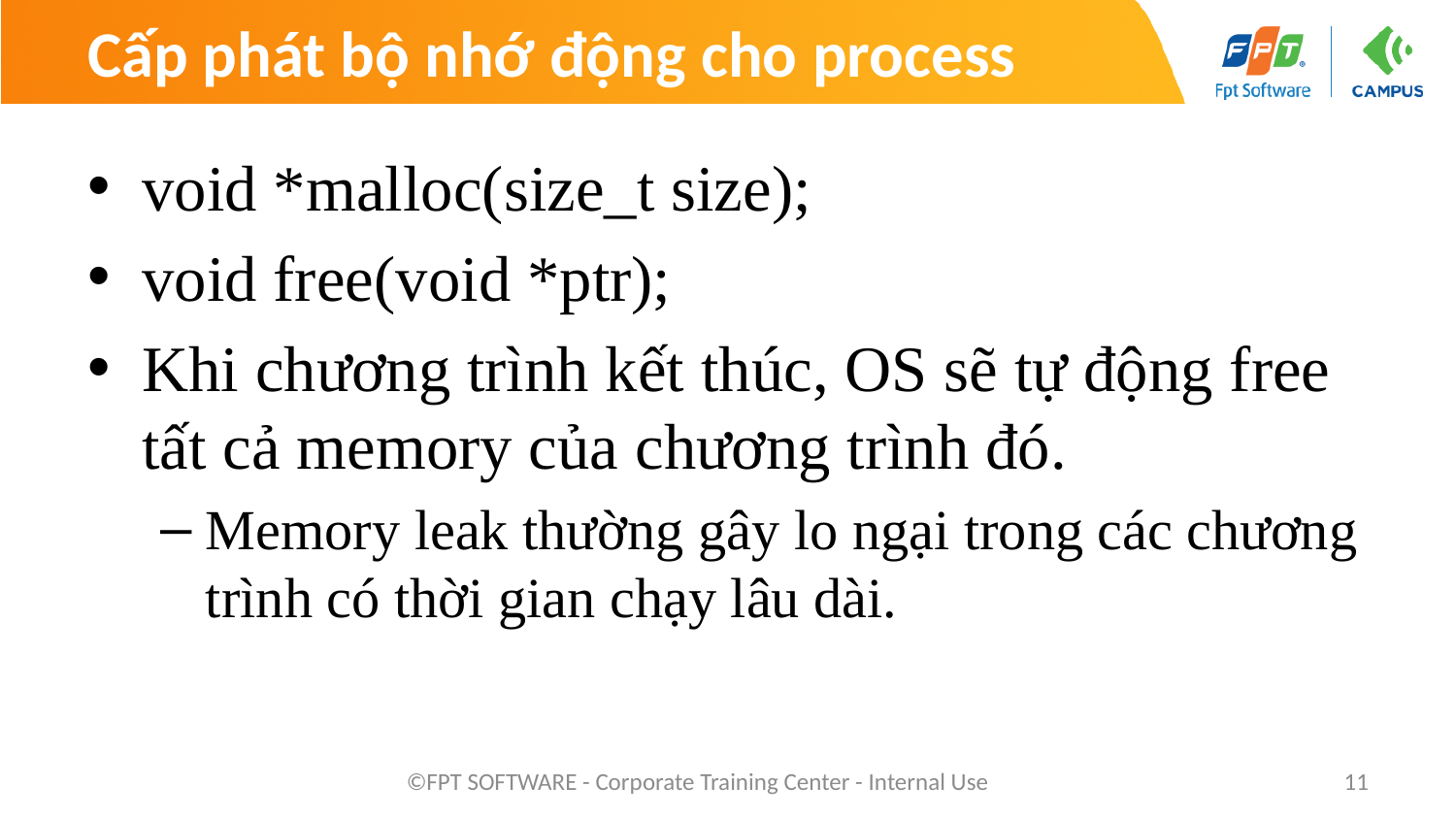

# Cấp phát bộ nhớ động cho process
void *malloc(size_t size);
void free(void *ptr);
Khi chương trình kết thúc, OS sẽ tự động free tất cả memory của chương trình đó.
Memory leak thường gây lo ngại trong các chương trình có thời gian chạy lâu dài.
©FPT SOFTWARE - Corporate Training Center - Internal Use
11